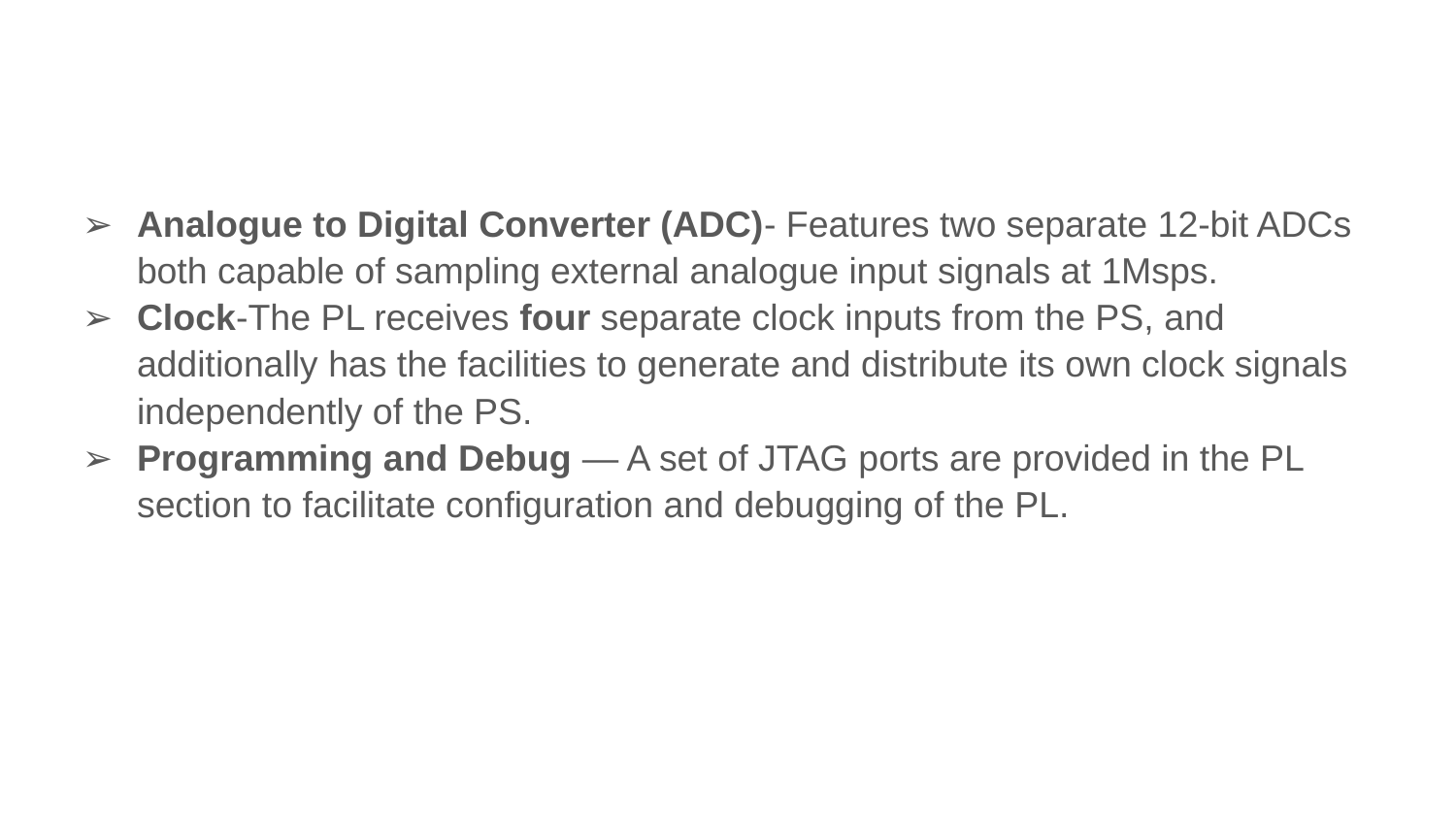

#
Analogue to Digital Converter (ADC)- Features two separate 12-bit ADCs both capable of sampling external analogue input signals at 1Msps.
Clock-The PL receives four separate clock inputs from the PS, and additionally has the facilities to generate and distribute its own clock signals independently of the PS.
Programming and Debug — A set of JTAG ports are provided in the PL section to facilitate configuration and debugging of the PL.